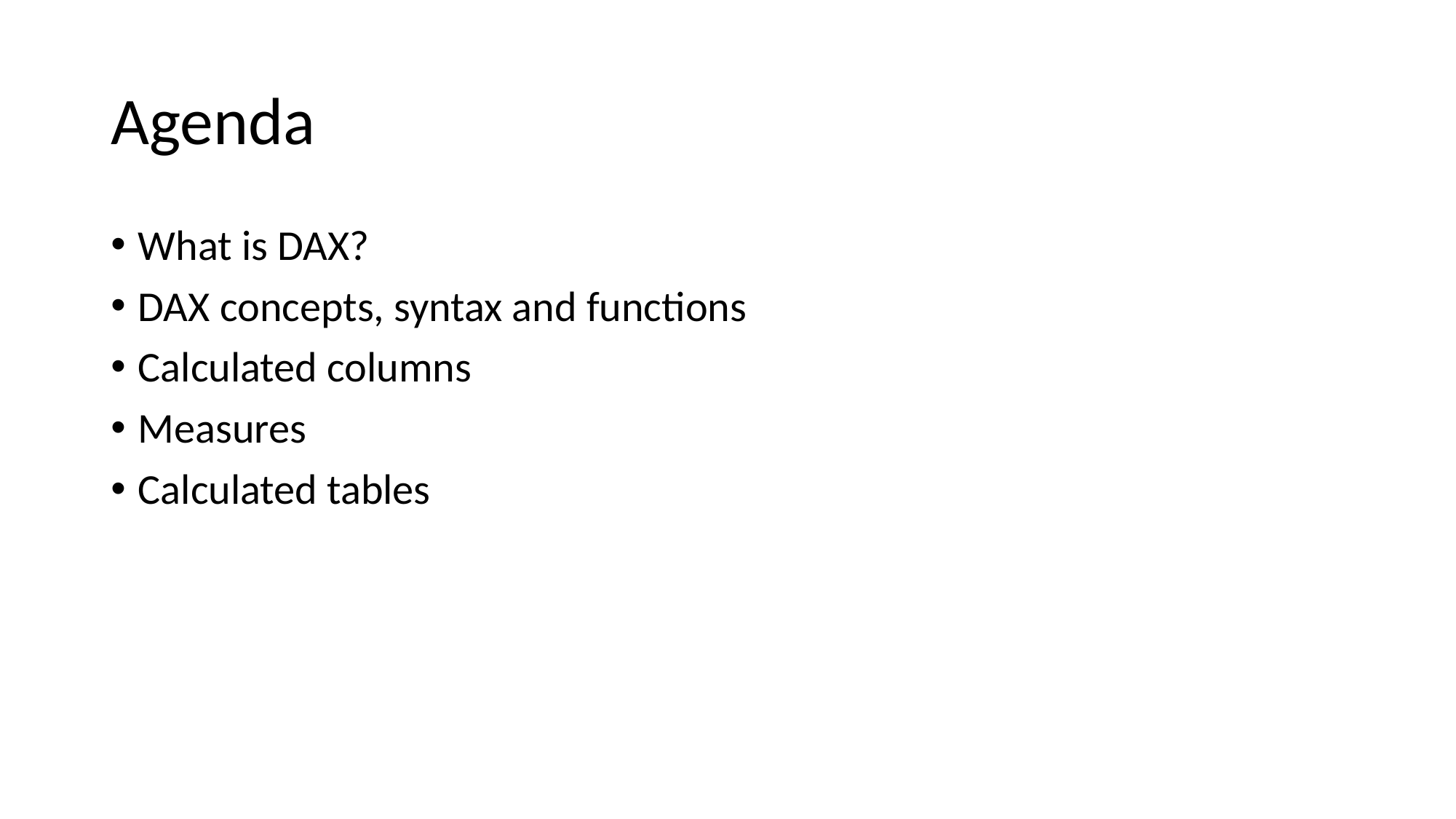

# Agenda
What is DAX?
DAX concepts, syntax and functions
Calculated columns
Measures
Calculated tables